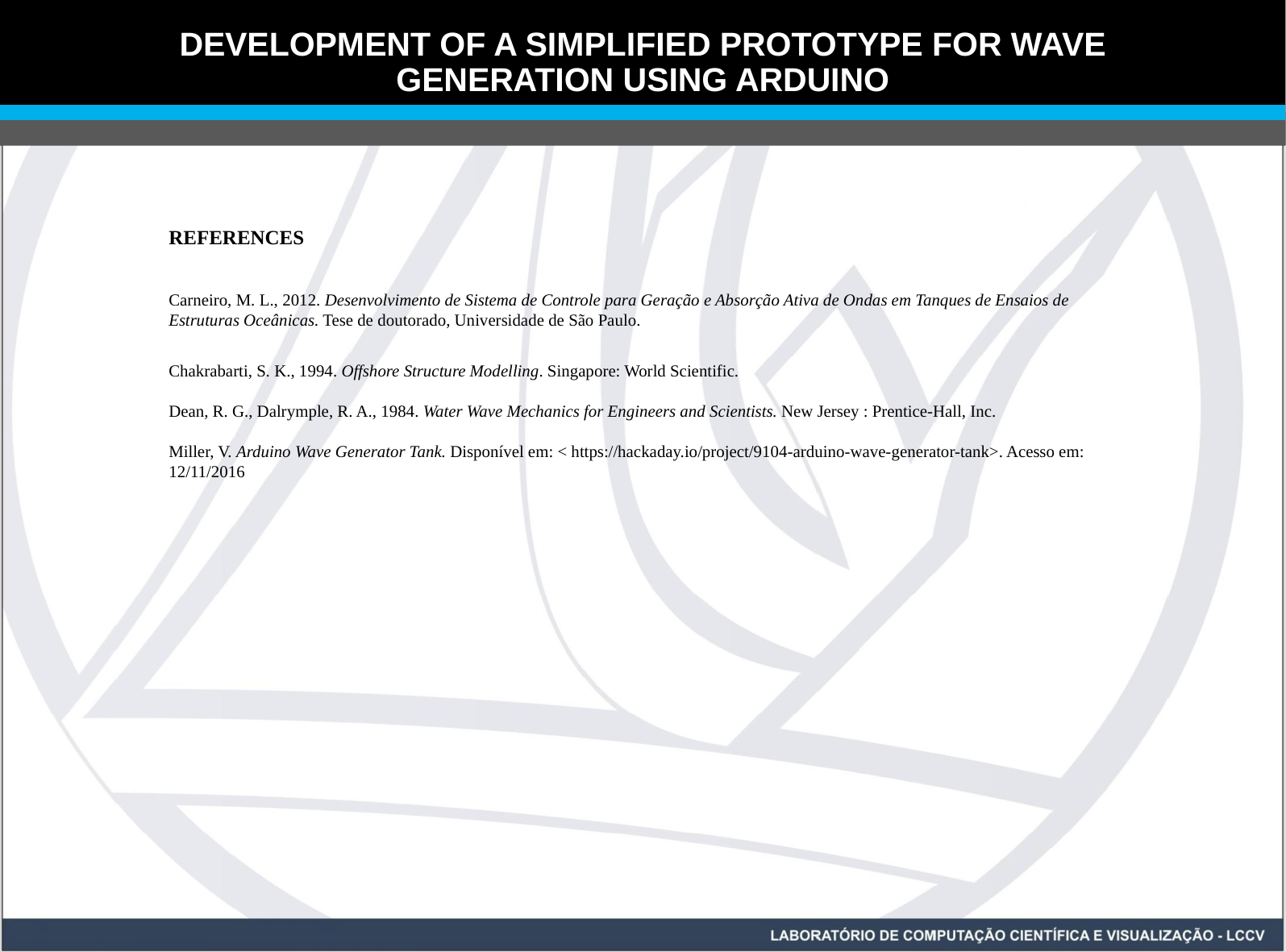

# Development of a Simplified Prototype for Wave Generation Using Arduino
REFERENCes
Carneiro, M. L., 2012. Desenvolvimento de Sistema de Controle para Geração e Absorção Ativa de Ondas em Tanques de Ensaios de Estruturas Oceânicas. Tese de doutorado, Universidade de São Paulo.
Chakrabarti, S. K., 1994. Offshore Structure Modelling. Singapore: World Scientific.
Dean, R. G., Dalrymple, R. A., 1984. Water Wave Mechanics for Engineers and Scientists. New Jersey : Prentice-Hall, Inc.
Miller, V. Arduino Wave Generator Tank. Disponível em: < https://hackaday.io/project/9104-arduino-wave-generator-tank>. Acesso em: 12/11/2016